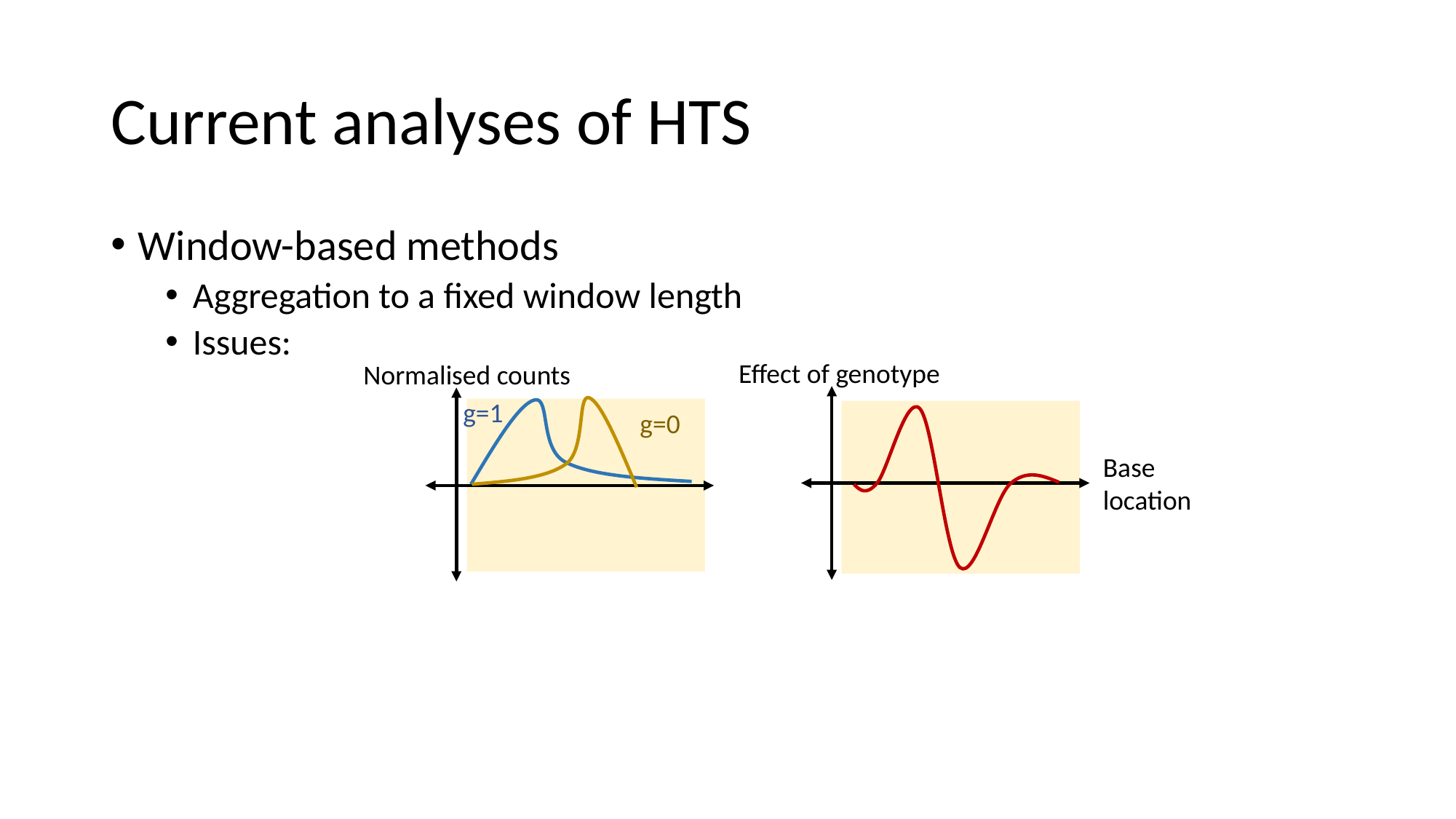

# Current analyses of HTS
Window-based methods
Aggregation to a fixed window length
Issues:

Effect of genotype
Normalised counts
g=1

g=0

Base location